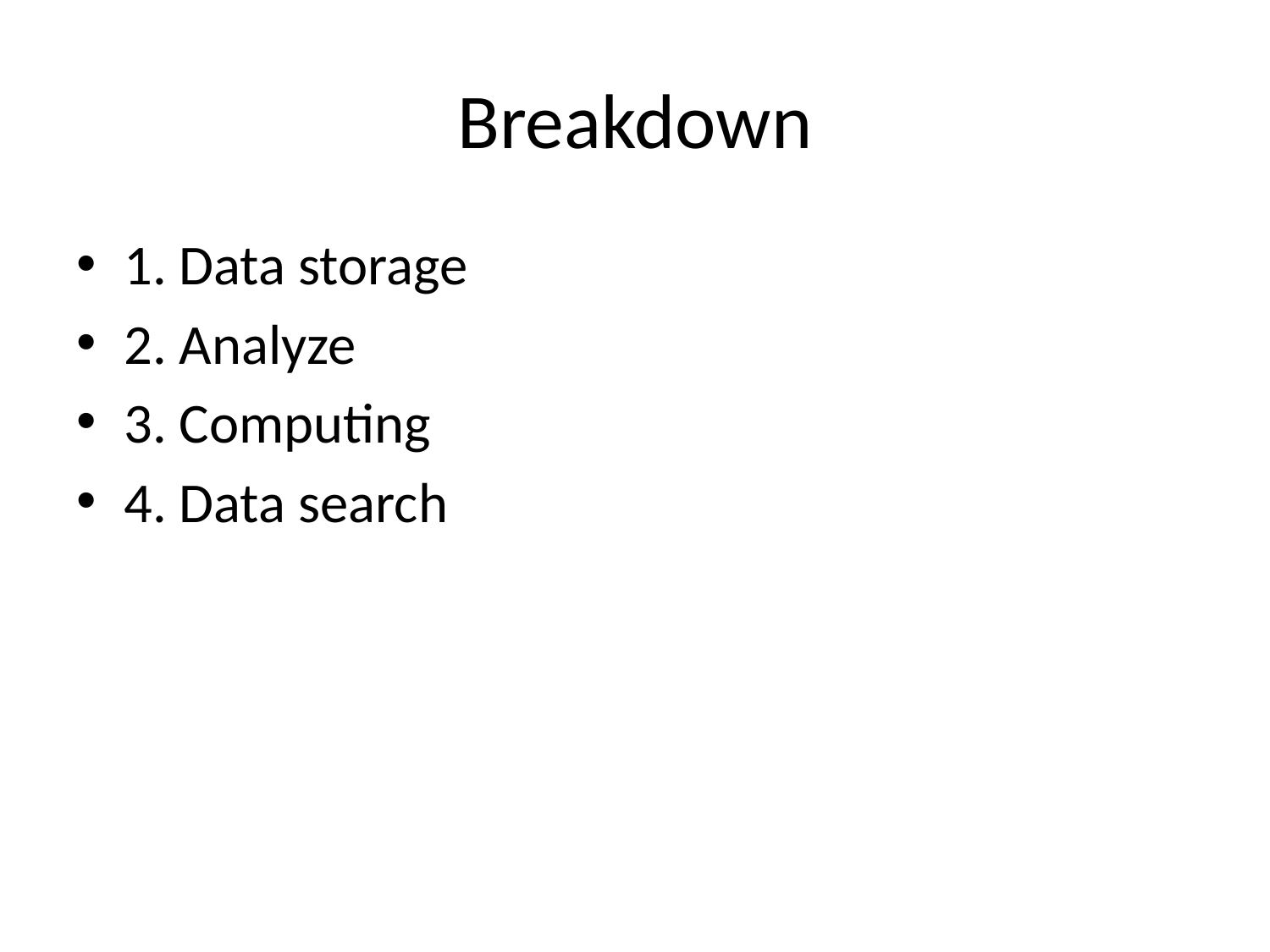

# Breakdown
1. Data storage
2. Analyze
3. Computing
4. Data search